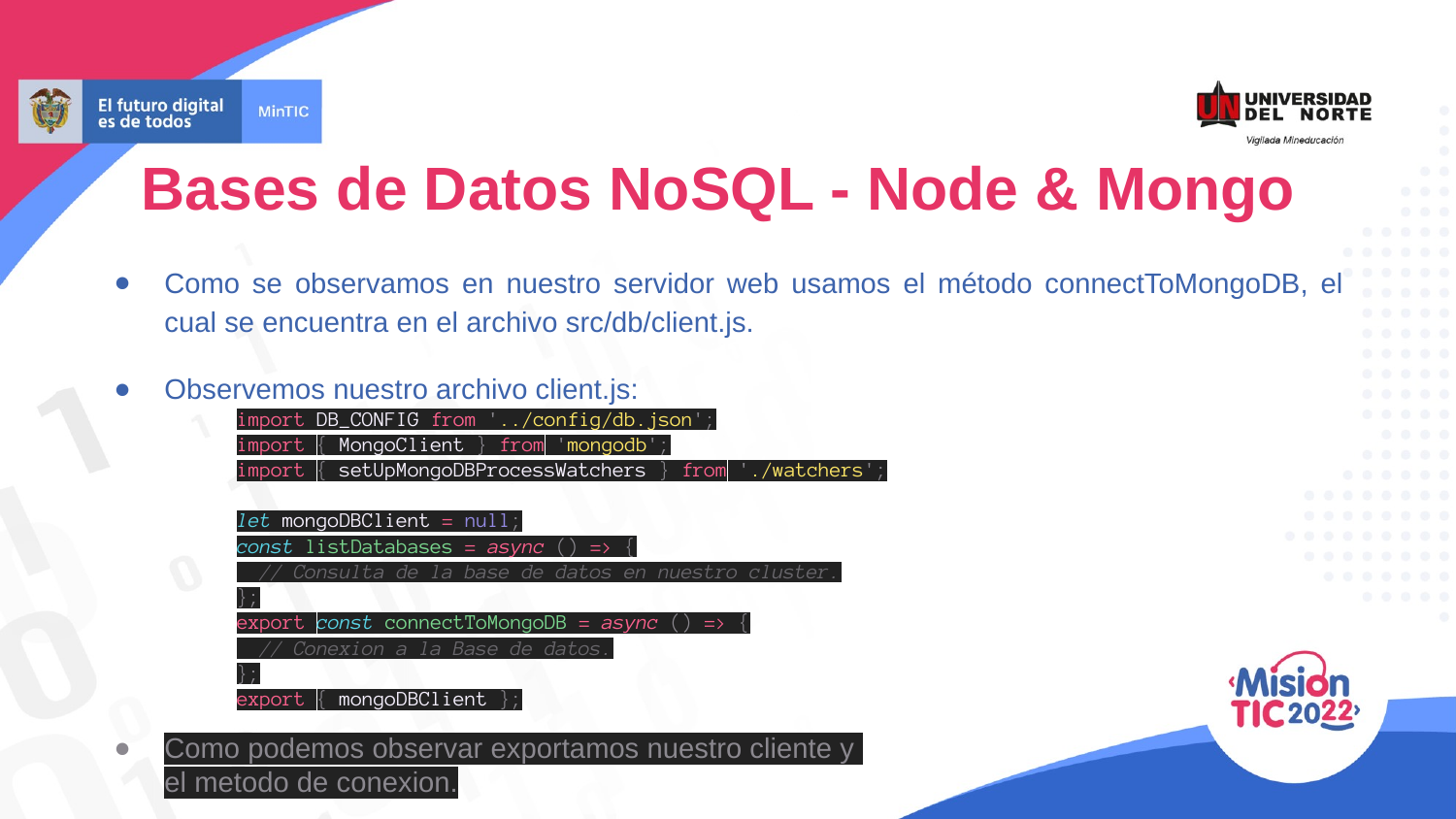

Bases de Datos NoSQL - Node & Mongo
Como se observamos en nuestro servidor web usamos el método connectToMongoDB, el cual se encuentra en el archivo src/db/client.js.
Observemos nuestro archivo client.js:
import DB_CONFIG from '../config/db.json';
import { MongoClient } from 'mongodb';
import { setUpMongoDBProcessWatchers } from './watchers';

let mongoDBClient = null;
const listDatabases = async () => {
  // Consulta de la base de datos en nuestro cluster.
};
export const connectToMongoDB = async () => {
  // Conexion a la Base de datos.
};
export { mongoDBClient };
Como podemos observar exportamos nuestro cliente y
el metodo de conexion.